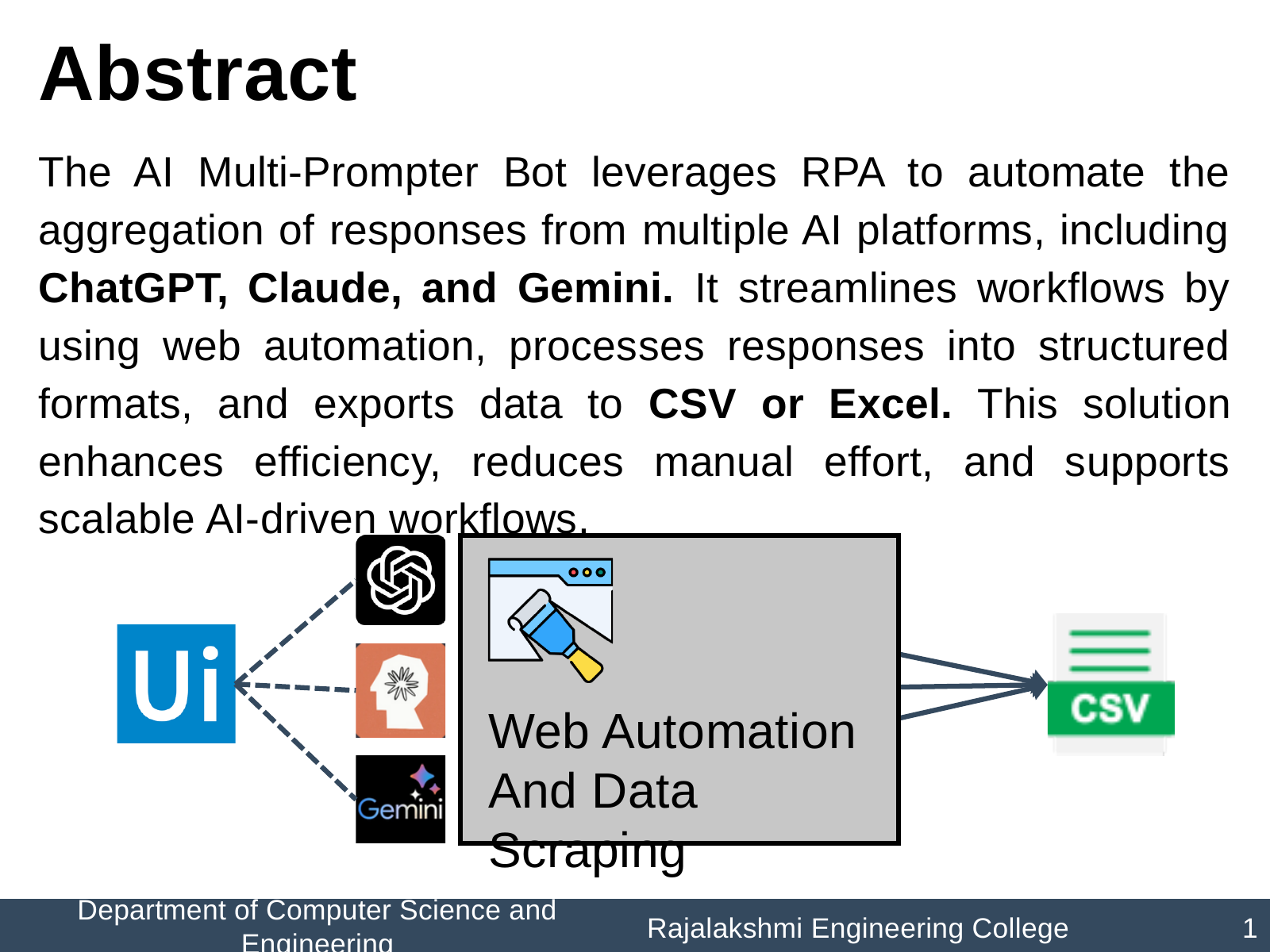

Abstract

The AI Multi-Prompter Bot leverages RPA to automate the aggregation of responses from multiple AI platforms, including ChatGPT, Claude, and Gemini. It streamlines workflows by using web automation, processes responses into structured formats, and exports data to CSV or Excel. This solution enhances efficiency, reduces manual effort, and supports scalable AI-driven workflows.

Web Automation And Data Scraping

Department of Computer Science and Engineering

Rajalakshmi Engineering College 		1